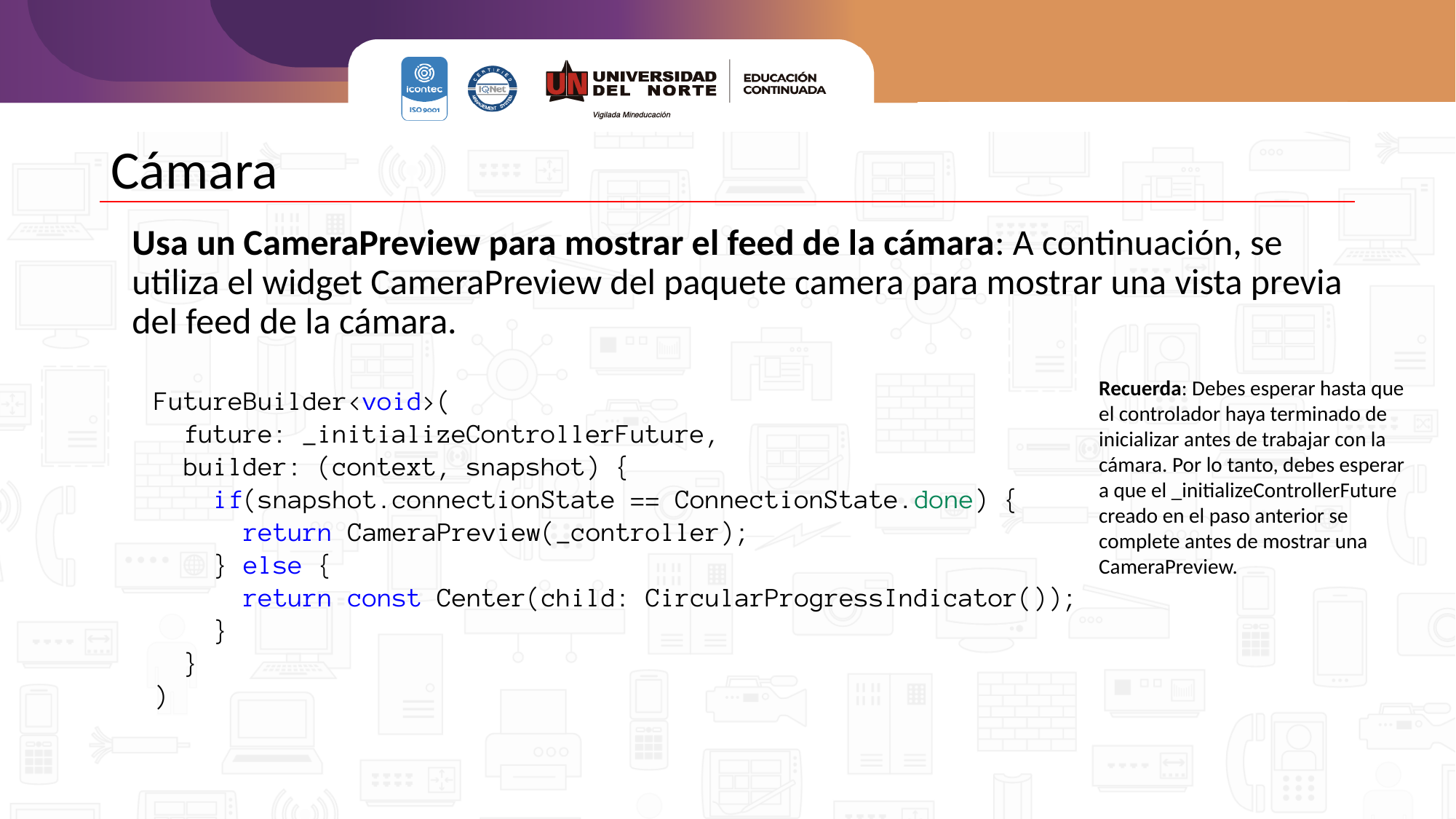

# Cámara
Usa un CameraPreview para mostrar el feed de la cámara: A continuación, se utiliza el widget CameraPreview del paquete camera para mostrar una vista previa del feed de la cámara.

Recuerda: Debes esperar hasta que el controlador haya terminado de inicializar antes de trabajar con la cámara. Por lo tanto, debes esperar a que el _initializeControllerFuture creado en el paso anterior se complete antes de mostrar una CameraPreview.
FutureBuilder<void>(
  future: _initializeControllerFuture,
  builder: (context, snapshot) {
    if(snapshot.connectionState == ConnectionState.done) {
      return CameraPreview(_controller);
    } else {
      return const Center(child: CircularProgressIndicator());
    }
  }
)